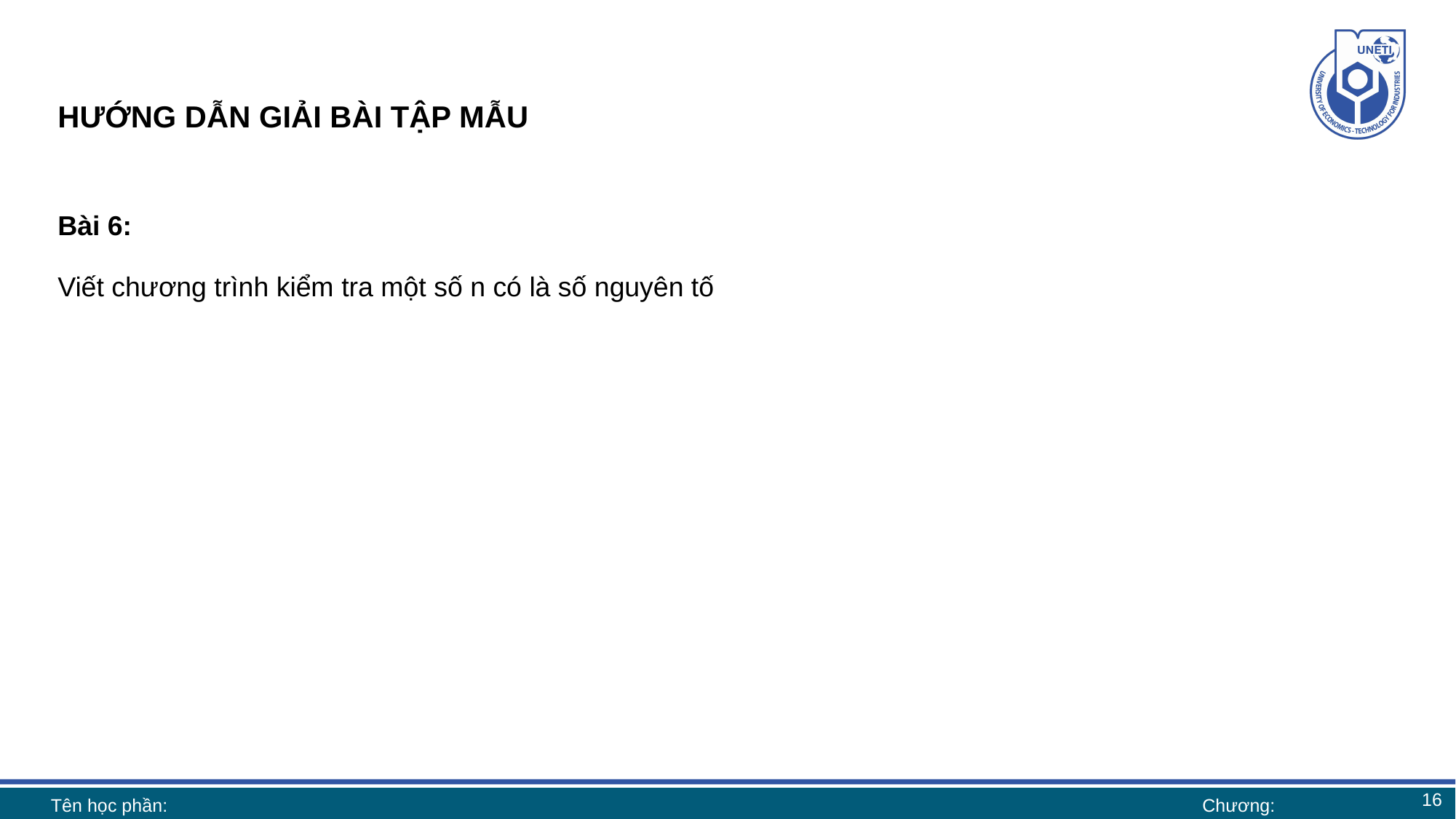

# HƯỚNG DẪN GIẢI BÀI TẬP MẪU
Bài 6:
Viết chương trình kiểm tra một số n có là số nguyên tố
16
Tên học phần:
Chương: